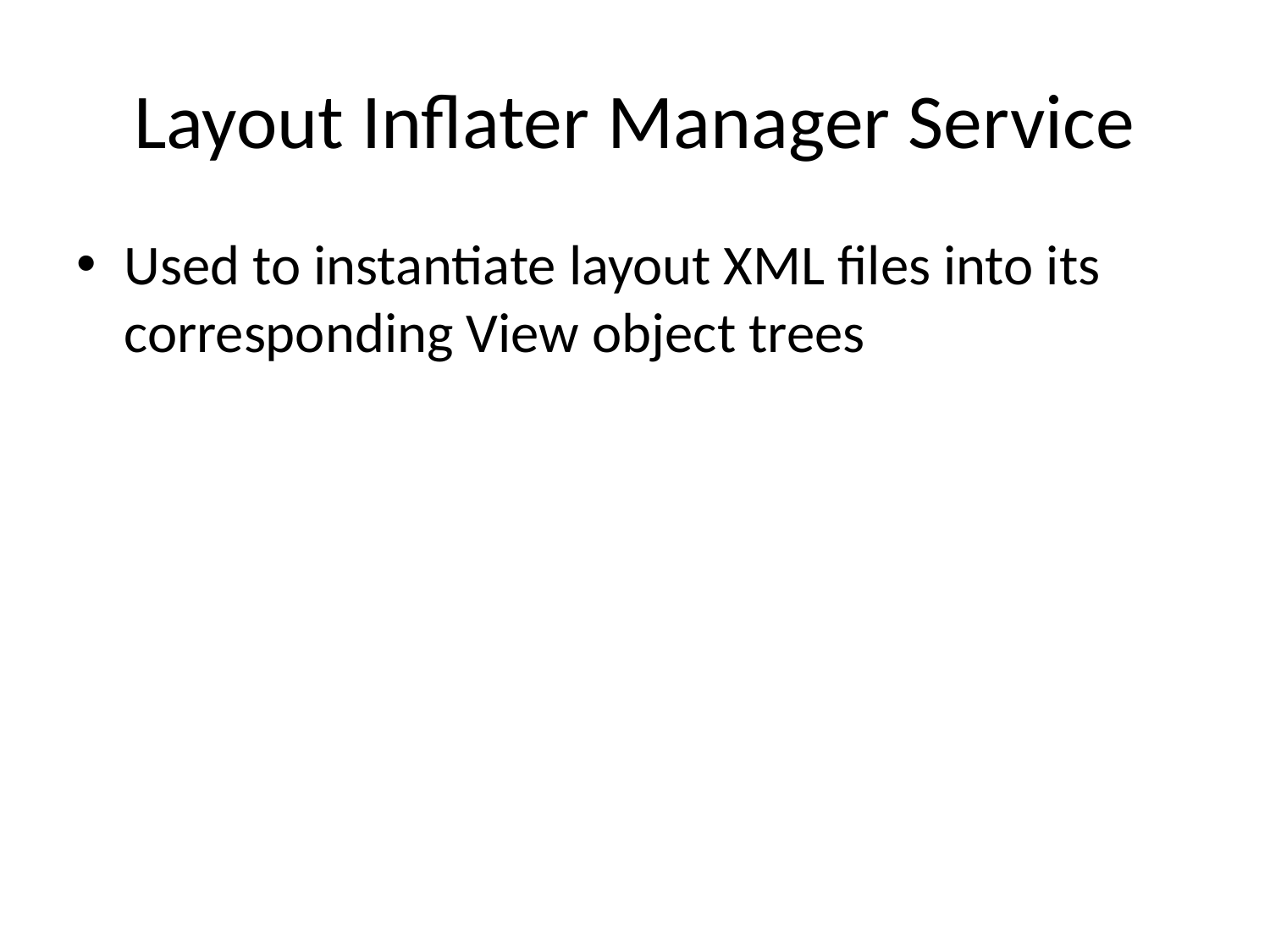

# Layout Inflater Manager Service
Used to instantiate layout XML files into its corresponding View object trees